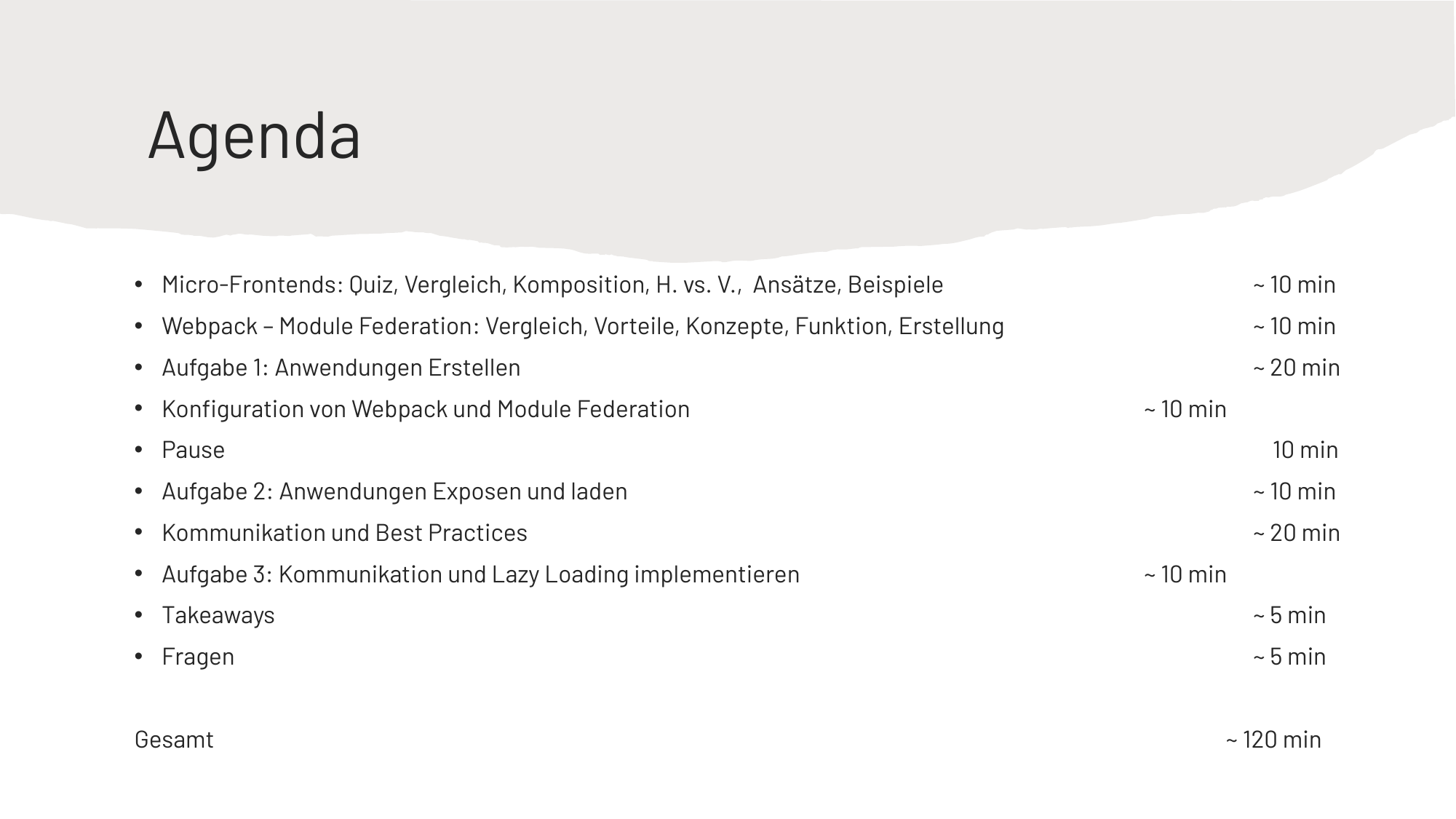

# Agenda
Micro-Frontends: Quiz, Vergleich, Komposition, H. vs. V.,  Ansätze, Beispiele			~ 10 min
Webpack – Module Federation: Vergleich, Vorteile, Konzepte, Funktion, Erstellung			~ 10 min
Aufgabe 1: Anwendungen Erstellen							~ 20 min
Konfiguration von Webpack und Module Federation					~ 10 min
Pause										    10 min
Aufgabe 2: Anwendungen Exposen und laden						~ 10 min
Kommunikation und Best Practices 							~ 20 min
Aufgabe 3: Kommunikation und Lazy Loading implementieren				~ 10 min
Takeaways									~ 5 min
Fragen										~ 5 min

Gesamt										~ 120 min